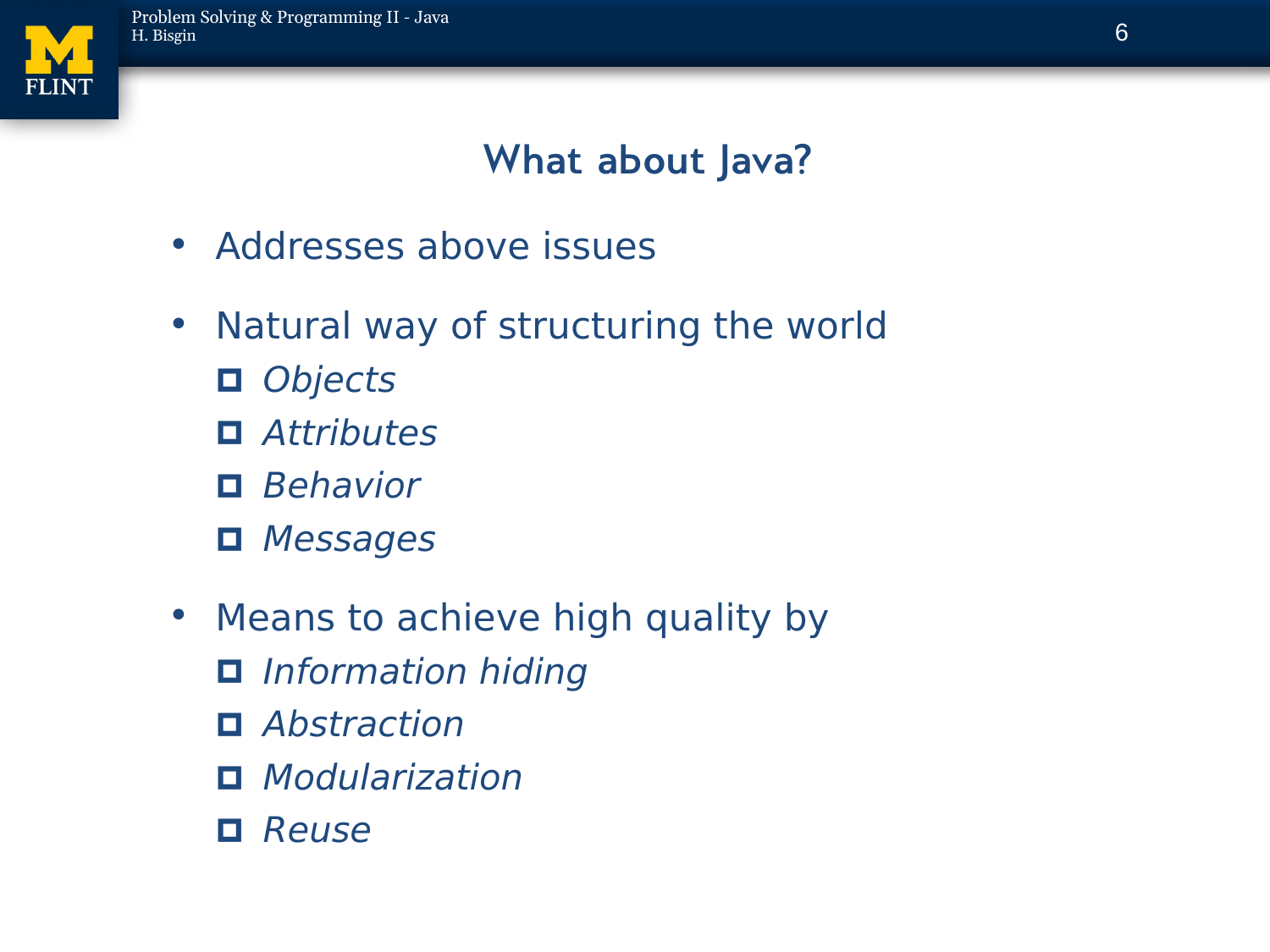

6
# What about Java?
Addresses above issues
Natural way of structuring the world
Objects
Attributes
Behavior
Messages
Means to achieve high quality by
Information hiding
Abstraction
Modularization
Reuse